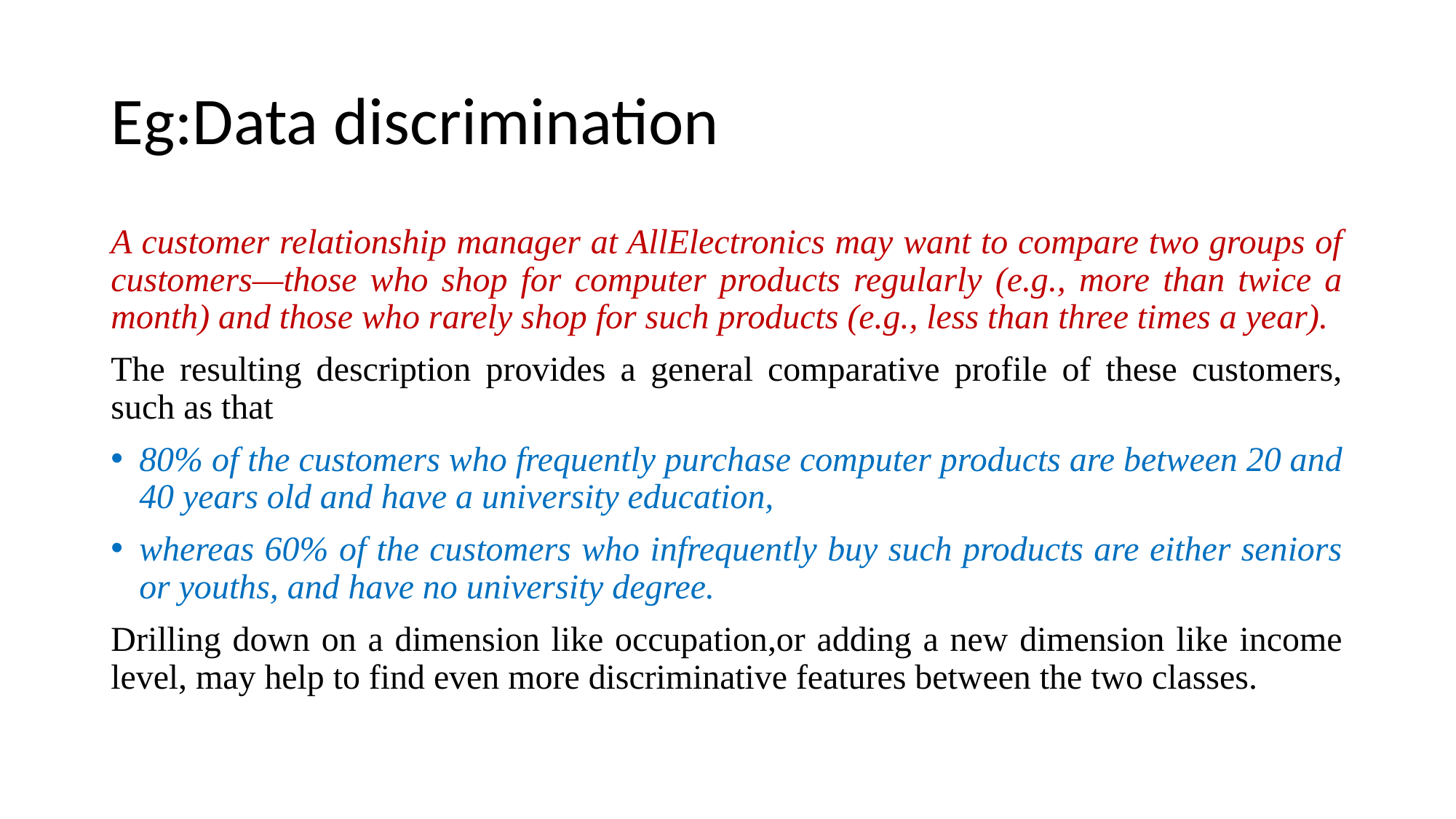

# Eg:Data discrimination
A customer relationship manager at AllElectronics may want to compare two groups of customers—those who shop for computer products regularly (e.g., more than twice a month) and those who rarely shop for such products (e.g., less than three times a year).
The resulting description provides a general comparative profile of these customers, such as that
80% of the customers who frequently purchase computer products are between 20 and 40 years old and have a university education,
whereas 60% of the customers who infrequently buy such products are either seniors or youths, and have no university degree.
Drilling down on a dimension like occupation,or adding a new dimension like income level, may help to find even more discriminative features between the two classes.